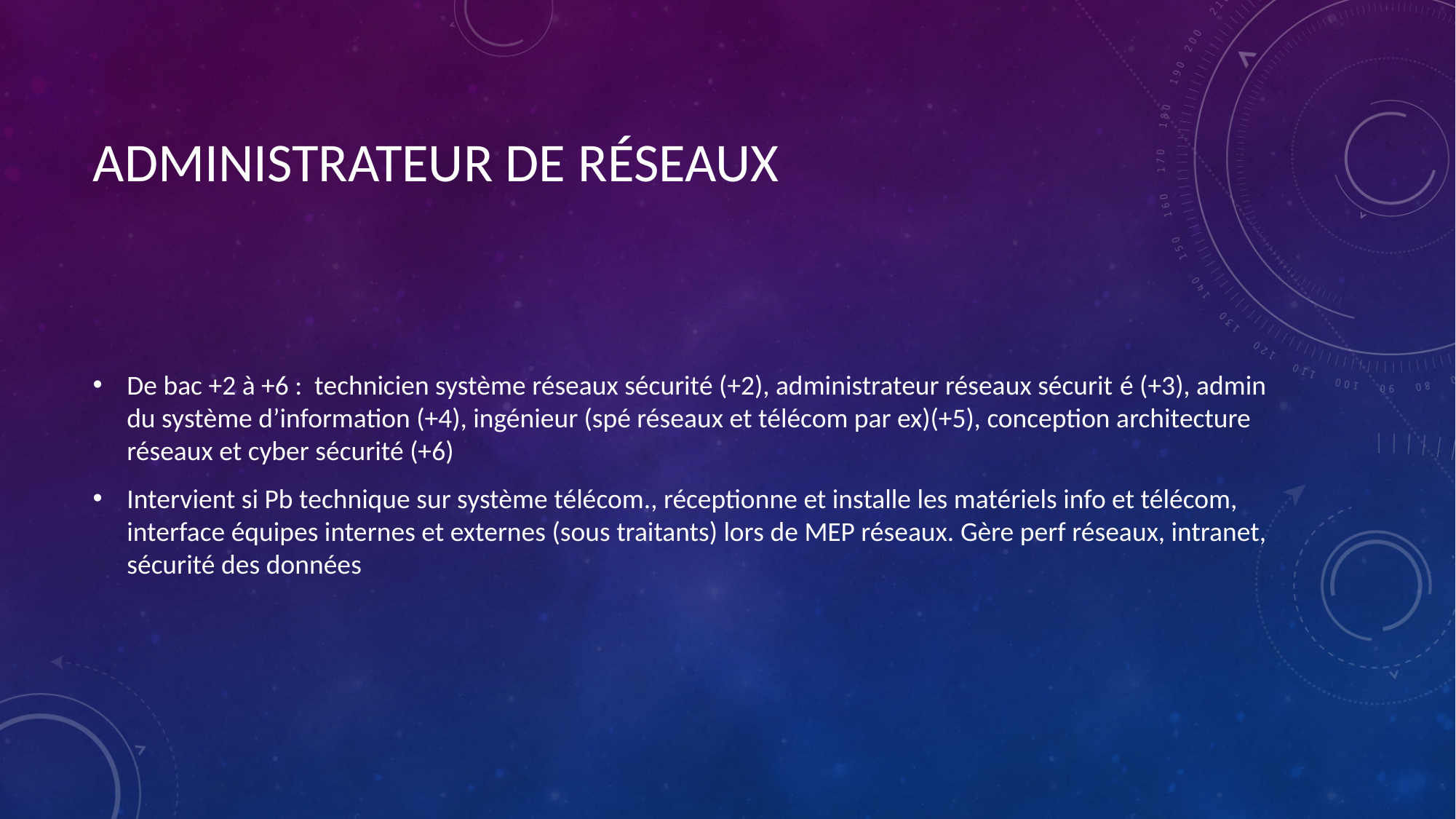

# Administrateur de réseaux
De bac +2 à +6 :  technicien système réseaux sécurité (+2), administrateur réseaux sécurit é (+3), admin du système d’information (+4), ingénieur (spé réseaux et télécom par ex)(+5), conception architecture réseaux et cyber sécurité (+6)
Intervient si Pb technique sur système télécom., réceptionne et installe les matériels info et télécom, interface équipes internes et externes (sous traitants) lors de MEP réseaux. Gère perf réseaux, intranet, sécurité des données